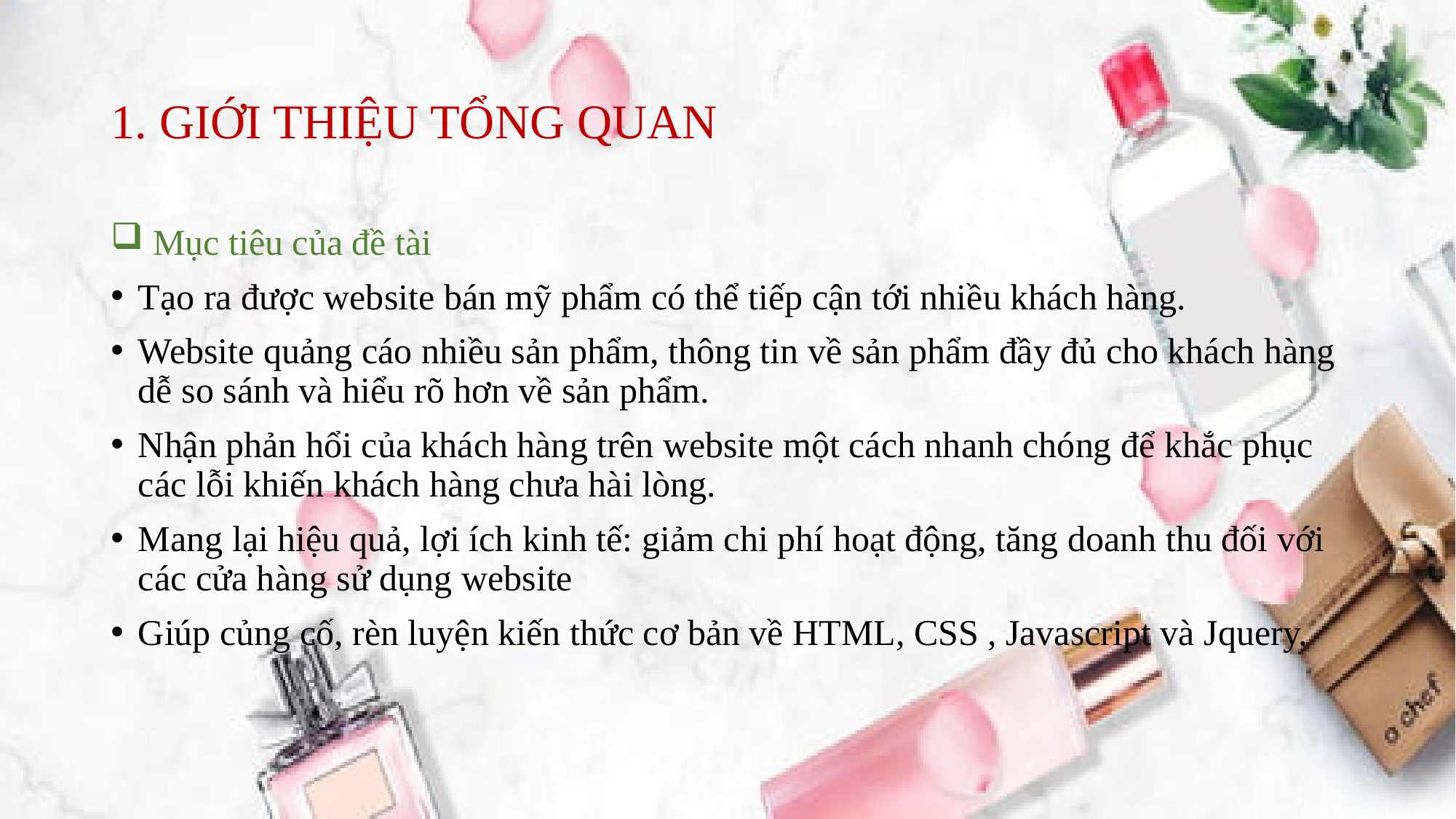

# 1. GIỚI THIỆU TỔNG QUAN
 Mục tiêu của đề tài
Tạo ra được website bán mỹ phẩm có thể tiếp cận tới nhiều khách hàng.
Website quảng cáo nhiều sản phẩm, thông tin về sản phẩm đầy đủ cho khách hàng dễ so sánh và hiểu rõ hơn về sản phẩm.
Nhận phản hổi của khách hàng trên website một cách nhanh chóng để khắc phục các lỗi khiến khách hàng chưa hài lòng.
Mang lại hiệu quả, lợi ích kinh tế: giảm chi phí hoạt động, tăng doanh thu đối với các cửa hàng sử dụng website
Giúp củng cố, rèn luyện kiến thức cơ bản về HTML, CSS , Javascript và Jquery.